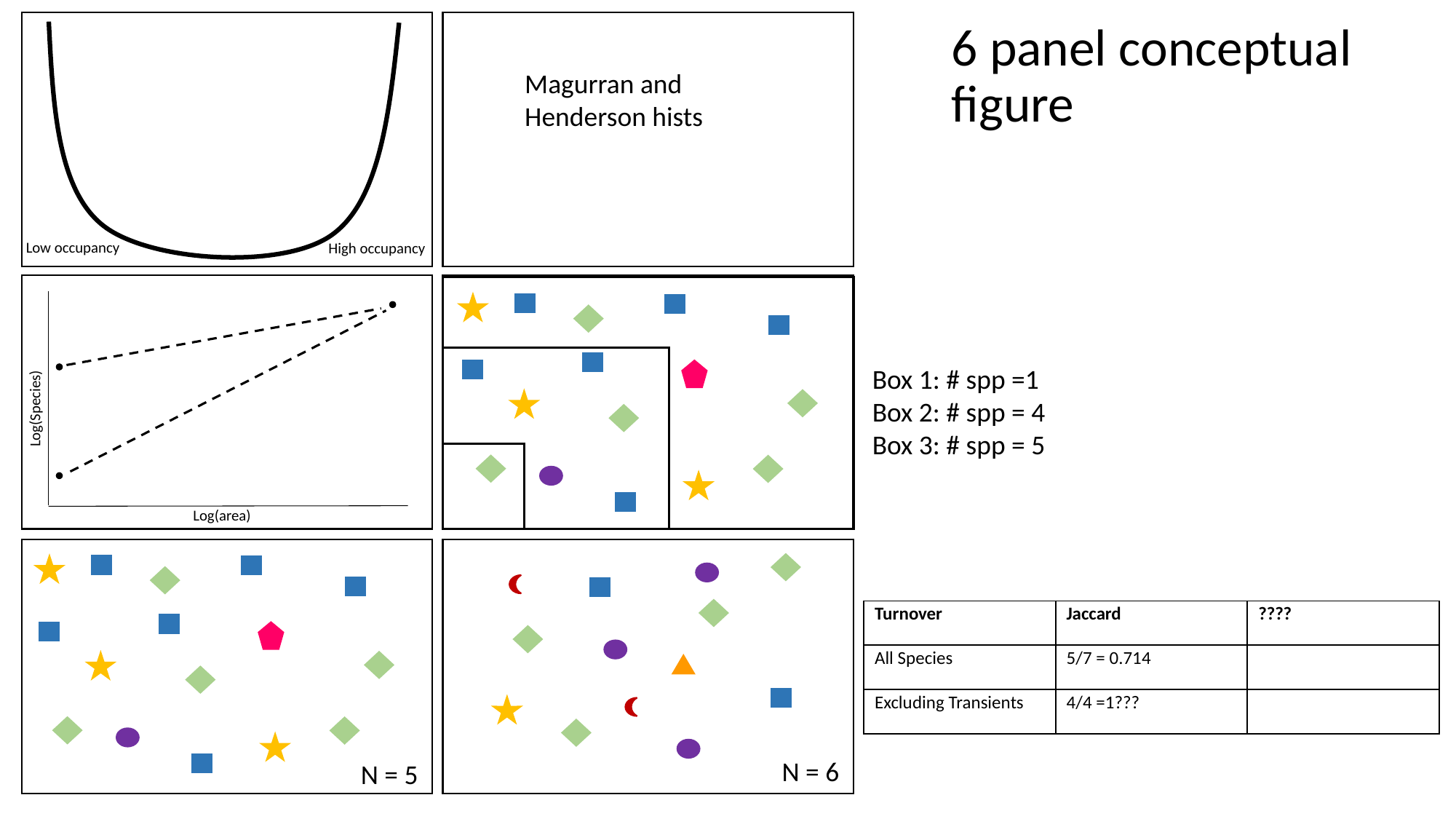

# 6 panel conceptual figure

Magurran and Henderson hists
Low occupancy
High occupancy

Box 1: # spp =1
Box 2: # spp = 4
Box 3: # spp = 5

Log(Species)

Log(area)

| Turnover | Jaccard | ???? |
| --- | --- | --- |
| All Species | 5/7 = 0.714 |  |
| Excluding Transients | 4/4 =1??? |  |

N = 6
N = 5